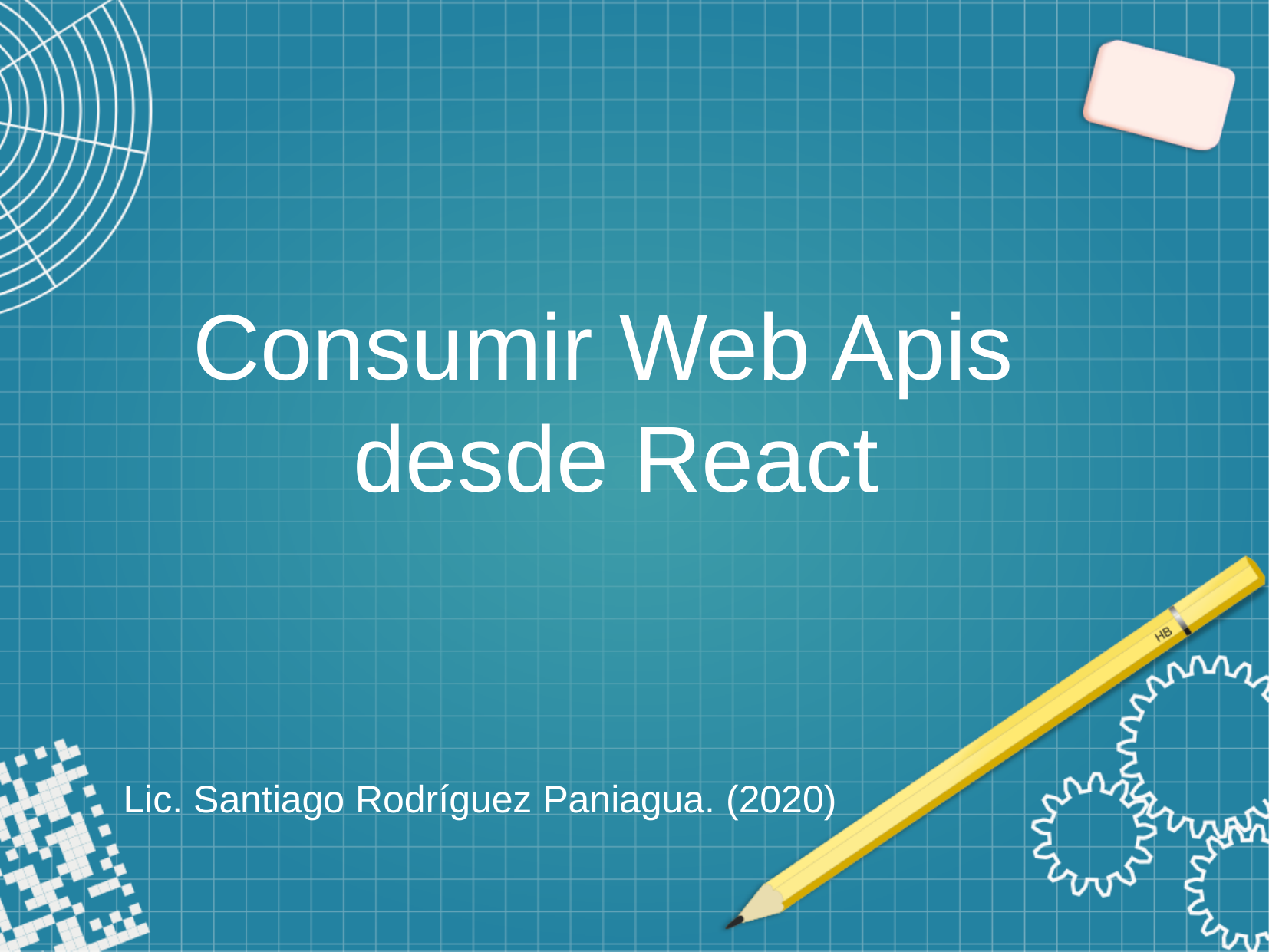

Consumir Web Apis
desde React
Lic. Santiago Rodríguez Paniagua. (2020)